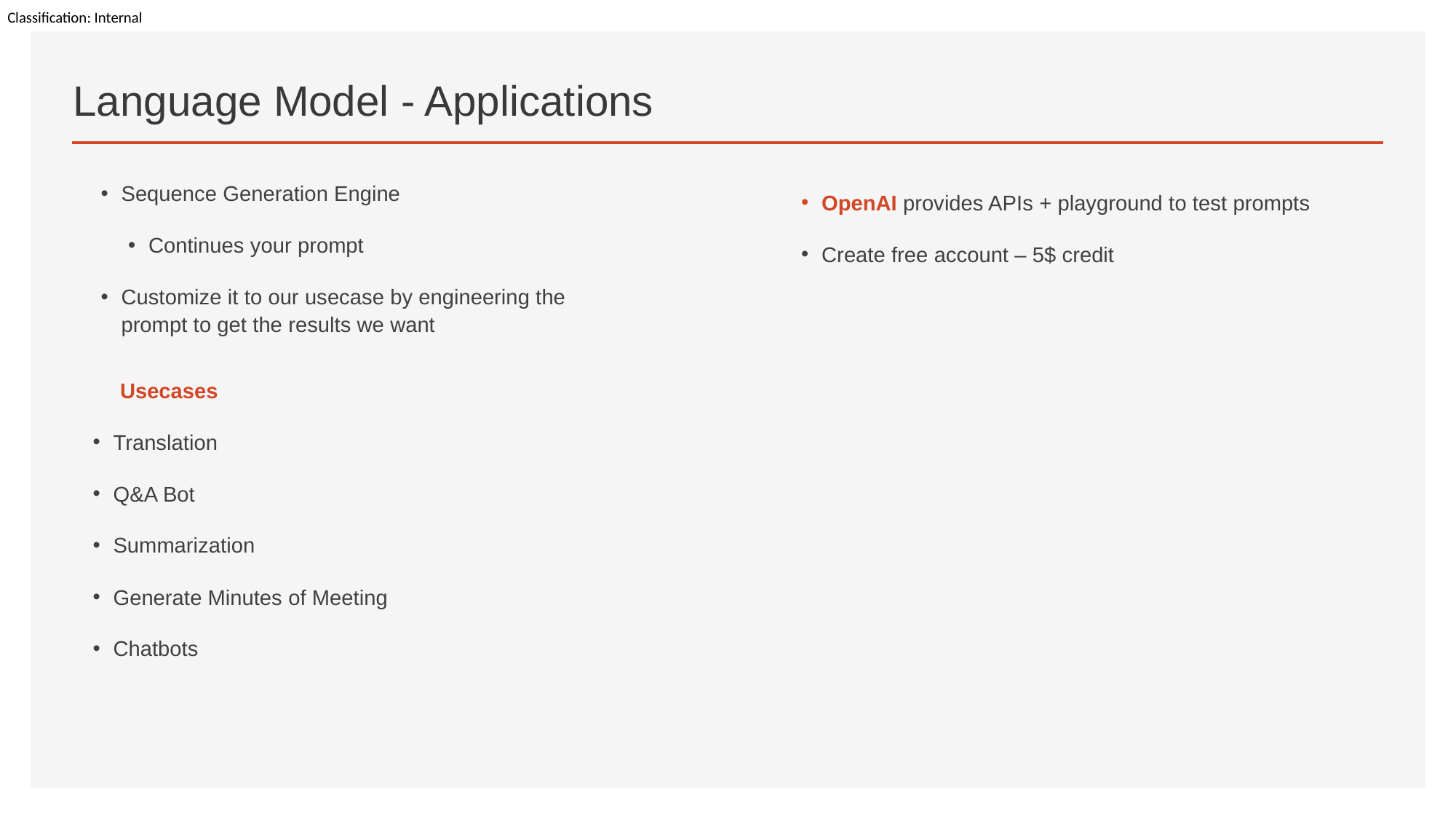

# Language Model - Applications
Sequence Generation Engine
Continues your prompt
Customize it to our usecase by engineering the prompt to get the results we want
OpenAI provides APIs + playground to test prompts
Create free account – 5$ credit
Usecases
Translation
Q&A Bot
Summarization
Generate Minutes of Meeting
Chatbots